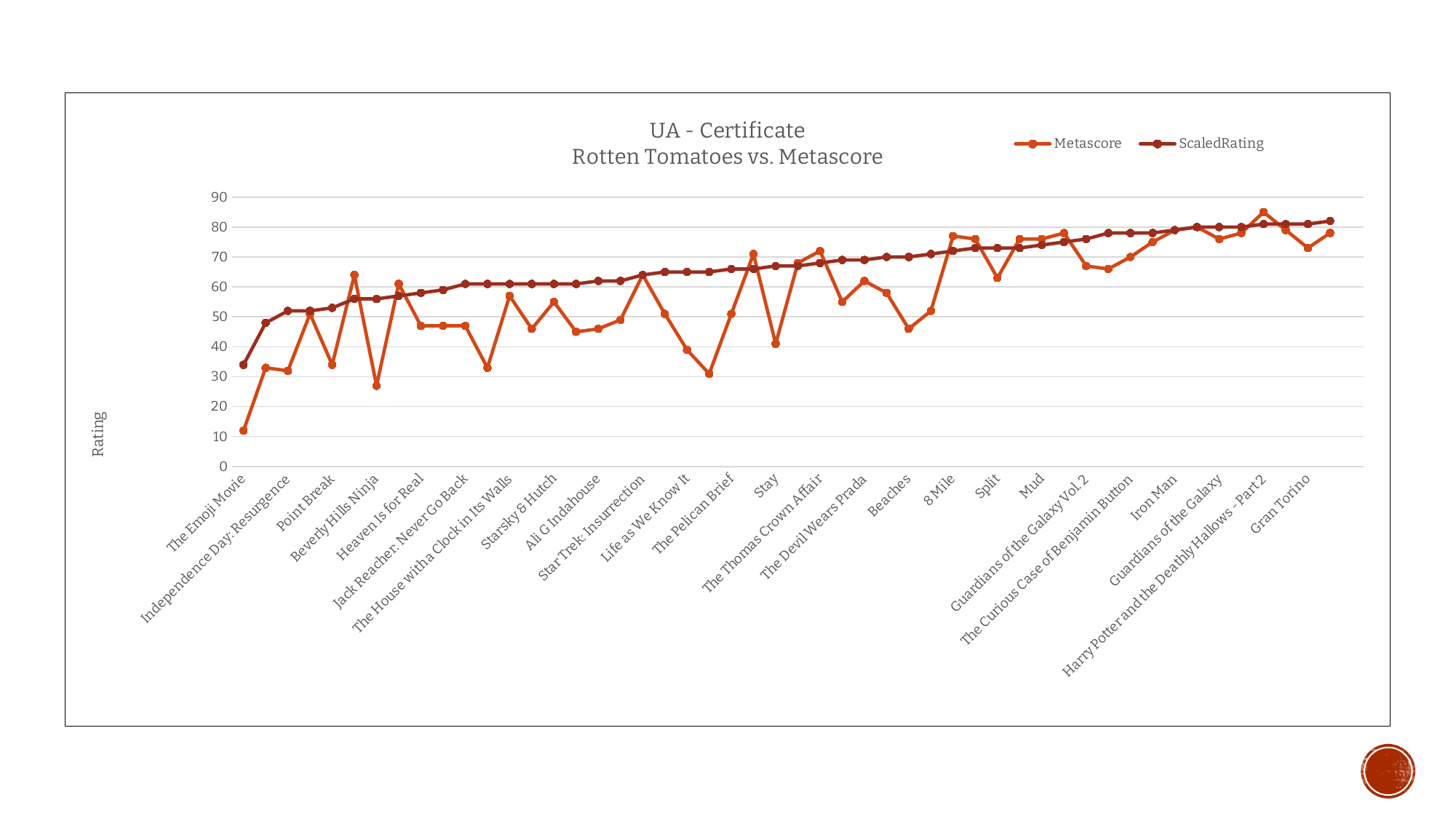

### Chart: UA - Certificate
Rotten Tomatoes vs. Metascore

| Category | Metascore | ScaledRating |
|---|---|---|
| The Emoji Movie | 12.0 | 34.0 |
| After Earth | 33.0 | 48.0 |
| Independence Day: Resurgence | 32.0 | 52.0 |
| Rough Night | 51.0 | 52.0 |
| Point Break | 34.0 | 53.0 |
| Once Bitten | 64.0 | 56.0 |
| Beverly Hills Ninja | 27.0 | 56.0 |
| Blue Crush | 61.0 | 57.0 |
| Heaven Is for Real | 47.0 | 58.0 |
| Daylight | 47.0 | 59.0 |
| Jack Reacher: Never Go Back | 47.0 | 61.0 |
| Sucker Punch | 33.0 | 61.0 |
| The House with a Clock in Its Walls | 57.0 | 61.0 |
| Chasing Liberty | 46.0 | 61.0 |
| Starsky & Hutch | 55.0 | 61.0 |
| Justice League | 45.0 | 61.0 |
| Ali G Indahouse | 46.0 | 62.0 |
| The Fifth Estate | 49.0 | 62.0 |
| Star Trek: Insurrection | 64.0 | 64.0 |
| Due Date | 51.0 | 65.0 |
| Life as We Know It | 39.0 | 65.0 |
| Blended | 31.0 | 65.0 |
| The Pelican Brief | 51.0 | 66.0 |
| A Walk on the Moon | 71.0 | 66.0 |
| Stay | 41.0 | 67.0 |
| All of Me | 68.0 | 67.0 |
| The Thomas Crown Affair | 72.0 | 68.0 |
| The 33 | 55.0 | 69.0 |
| The Devil Wears Prada | 62.0 | 69.0 |
| Jumanji: Welcome to the Jungle | 58.0 | 70.0 |
| Beaches | 46.0 | 70.0 |
| The Frighteners | 52.0 | 71.0 |
| 8 Mile | 77.0 | 72.0 |
| The Disaster Artist | 76.0 | 73.0 |
| Split | 63.0 | 73.0 |
| Reds | 76.0 | 73.0 |
| Mud | 76.0 | 74.0 |
| Ging chaat goo si | 78.0 | 75.0 |
| Guardians of the Galaxy Vol. 2 | 67.0 | 76.0 |
| The Hobbit: The Desolation of Smaug | 66.0 | 78.0 |
| The Curious Case of Benjamin Button | 70.0 | 78.0 |
| T√¥ky√¥ goddof√¢z√¢zu | 75.0 | 78.0 |
| Iron Man | 79.0 | 79.0 |
| Casino Royale | 80.0 | 80.0 |
| Guardians of the Galaxy | 76.0 | 80.0 |
| Magnolia | 78.0 | 80.0 |
| Harry Potter and the Deathly Hallows - Part 2 | 85.0 | 81.0 |
| Hotel Rwanda | 79.0 | 81.0 |
| Gran Torino | 73.0 | 81.0 |
| The Elephant Man | 78.0 | 82.0 |